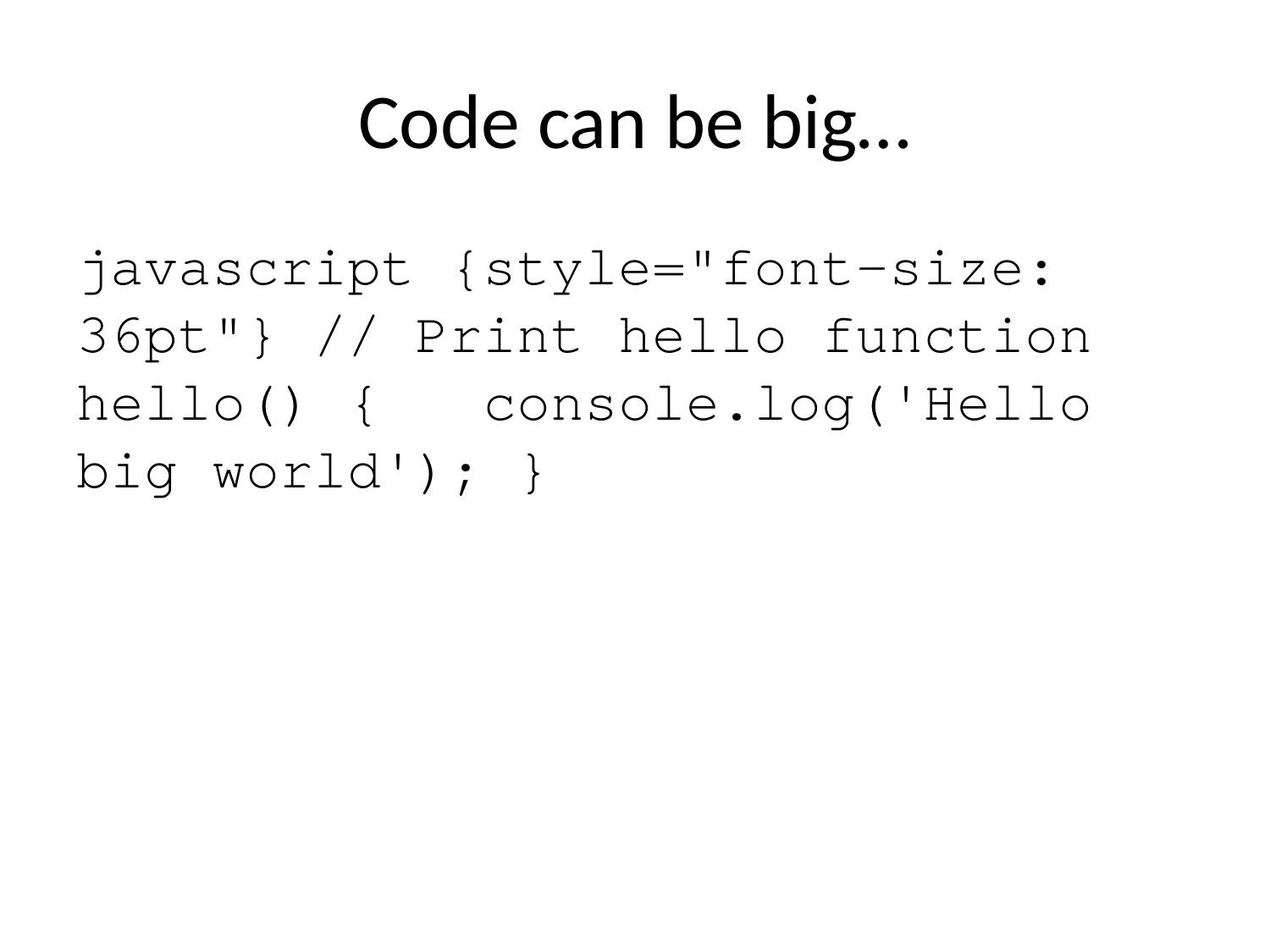

# Code can be big…
javascript {style="font-size: 36pt"} // Print hello function hello() {   console.log('Hello big world'); }